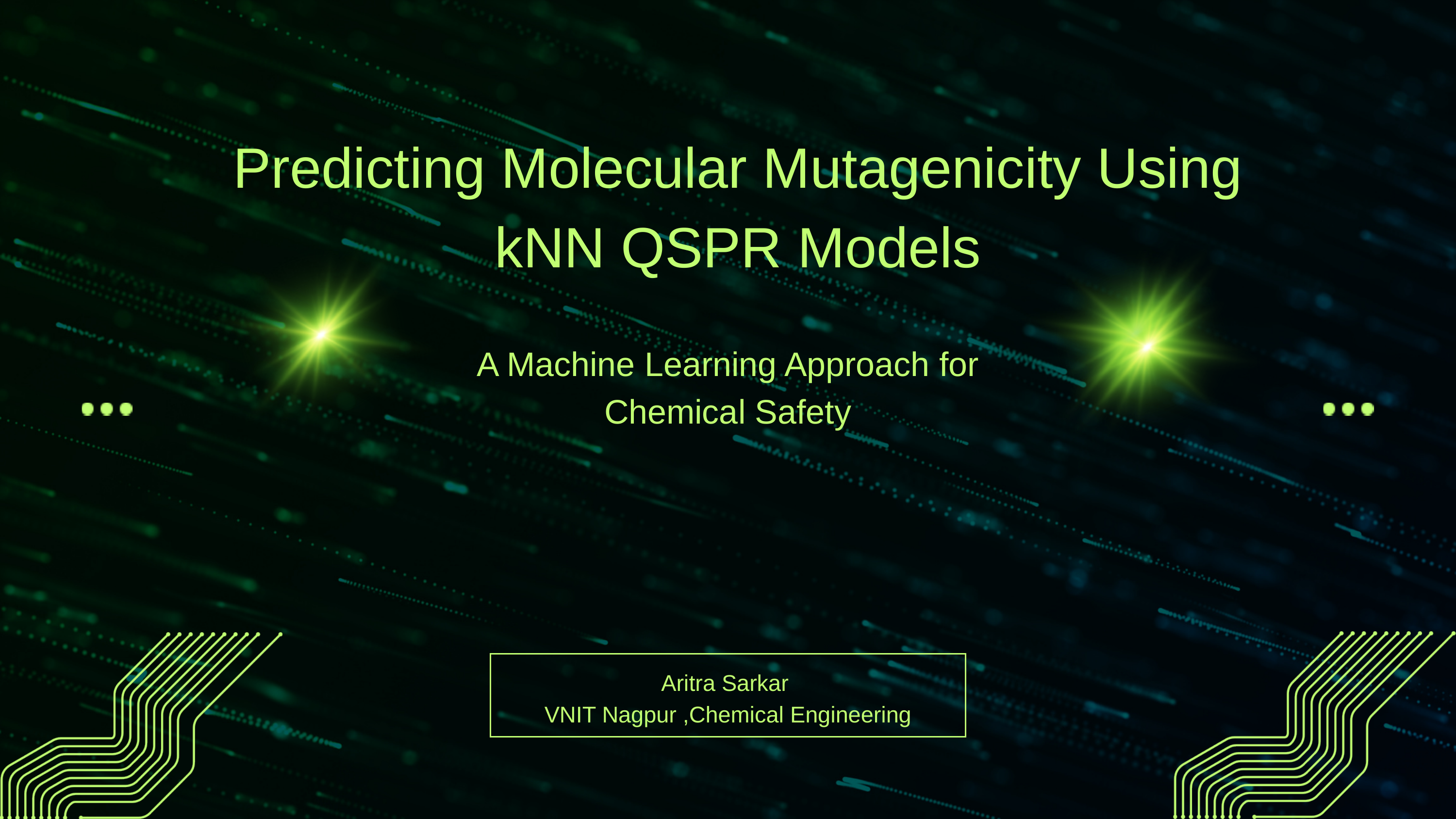

Predicting Molecular Mutagenicity Using kNN QSPR Models

A Machine Learning Approach for Chemical Safety

Aritra Sarkar
VNIT Nagpur ,Chemical Engineering